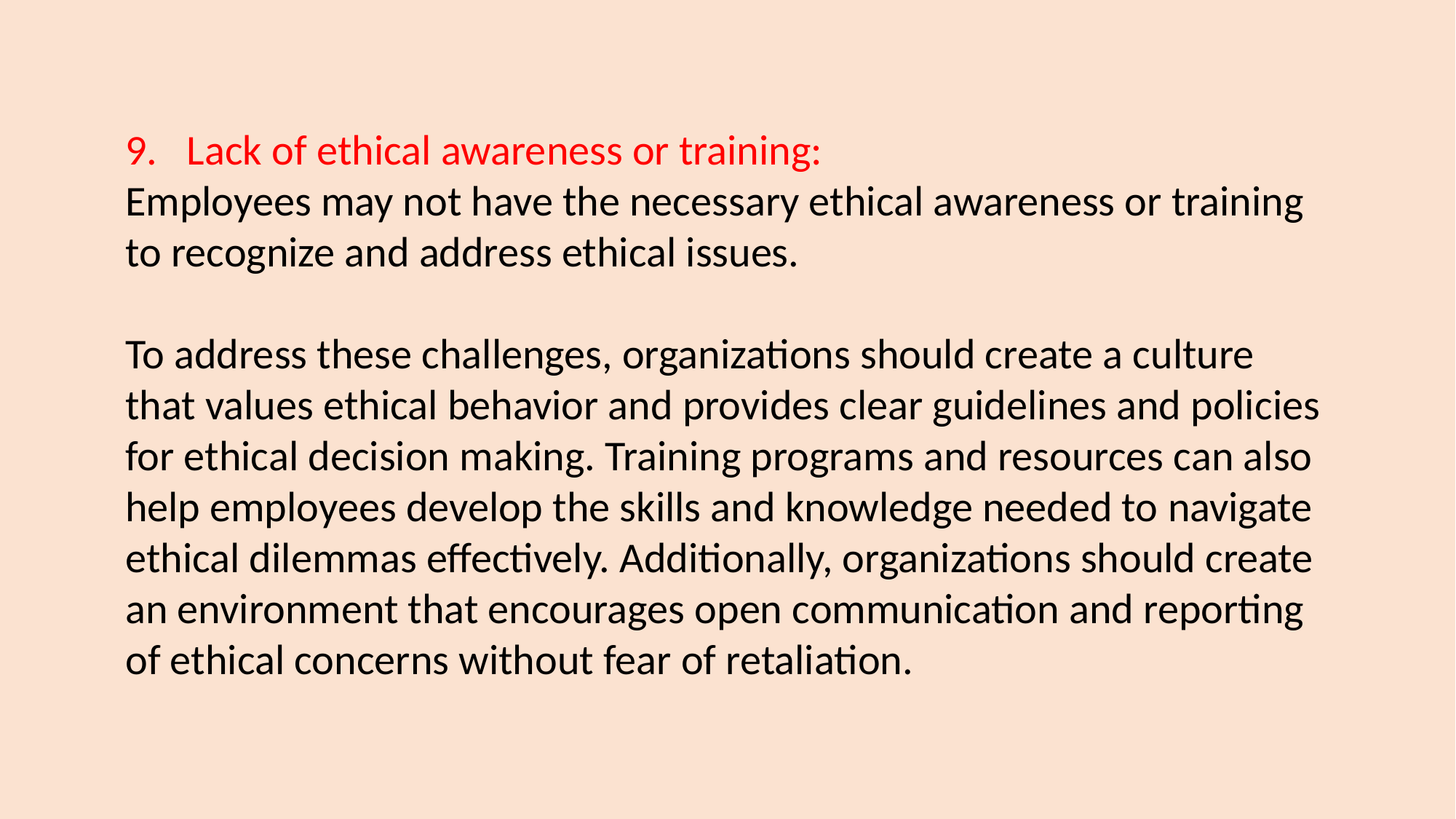

Lack of ethical awareness or training:
Employees may not have the necessary ethical awareness or training to recognize and address ethical issues.

To address these challenges, organizations should create a culture that values ethical behavior and provides clear guidelines and policies for ethical decision making. Training programs and resources can also help employees develop the skills and knowledge needed to navigate ethical dilemmas effectively. Additionally, organizations should create an environment that encourages open communication and reporting of ethical concerns without fear of retaliation.